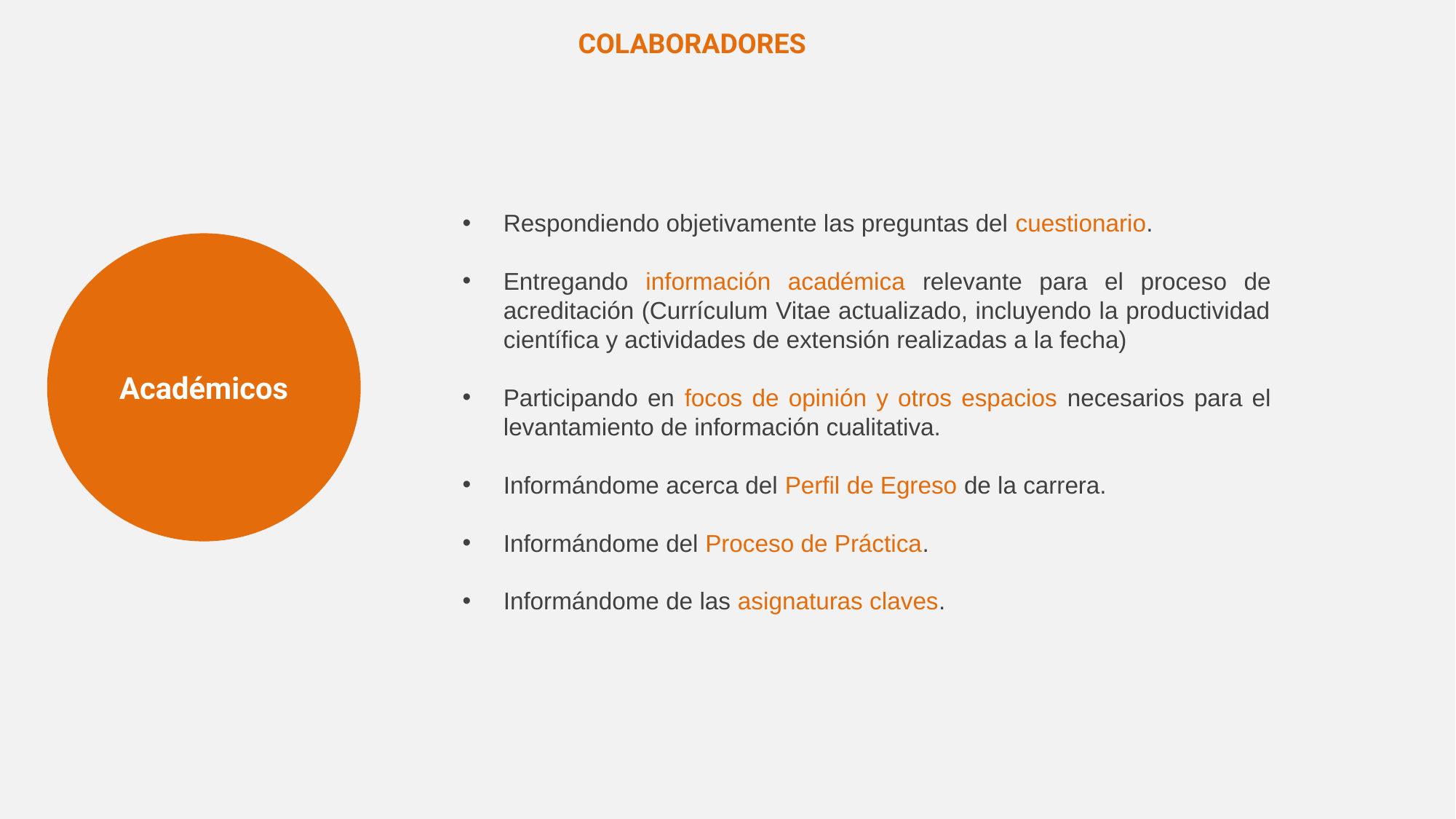

COLABORADORES
Respondiendo objetivamente las preguntas del cuestionario.

Entregando información académica relevante para el proceso de acreditación (Currículum Vitae actualizado, incluyendo la productividad científica y actividades de extensión realizadas a la fecha)

Participando en focos de opinión y otros espacios necesarios para el levantamiento de información cualitativa.

Informándome acerca del Perfil de Egreso de la carrera.

Informándome del Proceso de Práctica.

Informándome de las asignaturas claves.
Académicos